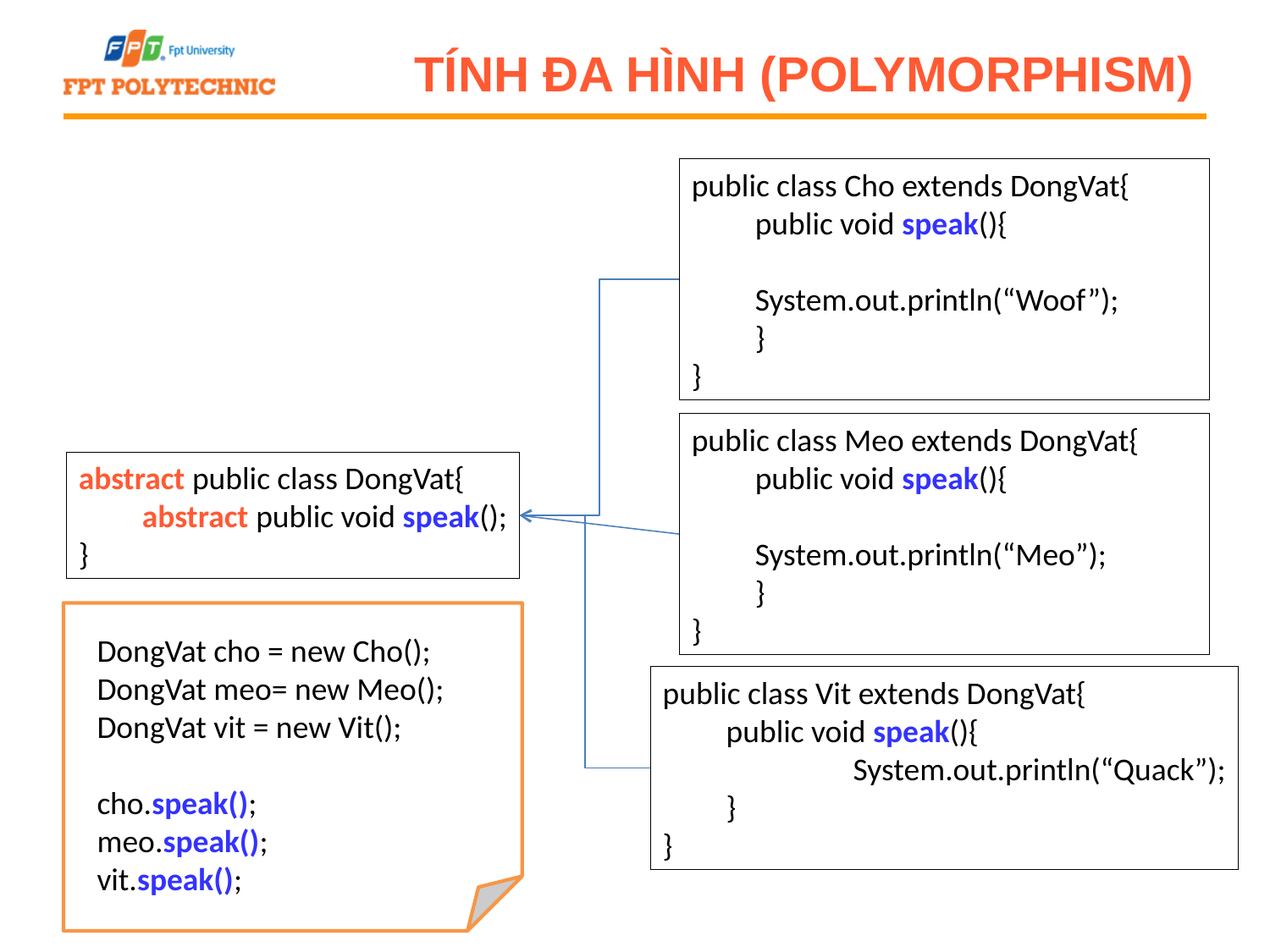

# Tính đa hình (polymorphism)
public class Cho extends DongVat{
public void speak(){
	System.out.println(“Woof”);
}
}
public class Meo extends DongVat{
public void speak(){
	System.out.println(“Meo”);
}
}
abstract public class DongVat{
abstract public void speak();
}

DongVat cho = new Cho();
DongVat meo= new Meo();
DongVat vit = new Vit();

cho.speak();
meo.speak();
vit.speak();
public class Vit extends DongVat{
public void speak(){
	System.out.println(“Quack”);
}
}